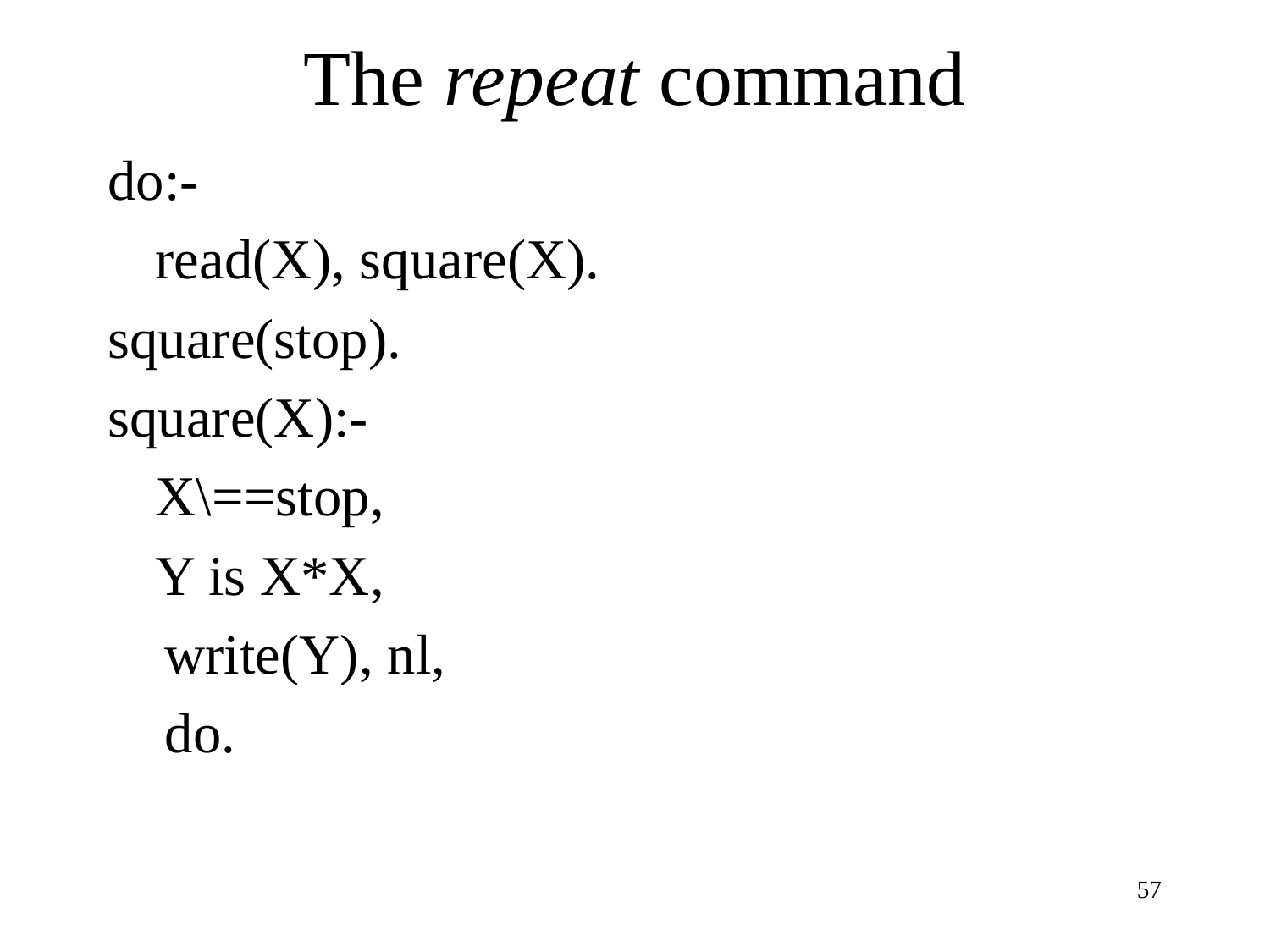

# The repeat command
do:-
	read(X), square(X).
square(stop).
square(X):-
	X\==stop,
	Y is X*X,
    write(Y), nl,
    do.

57